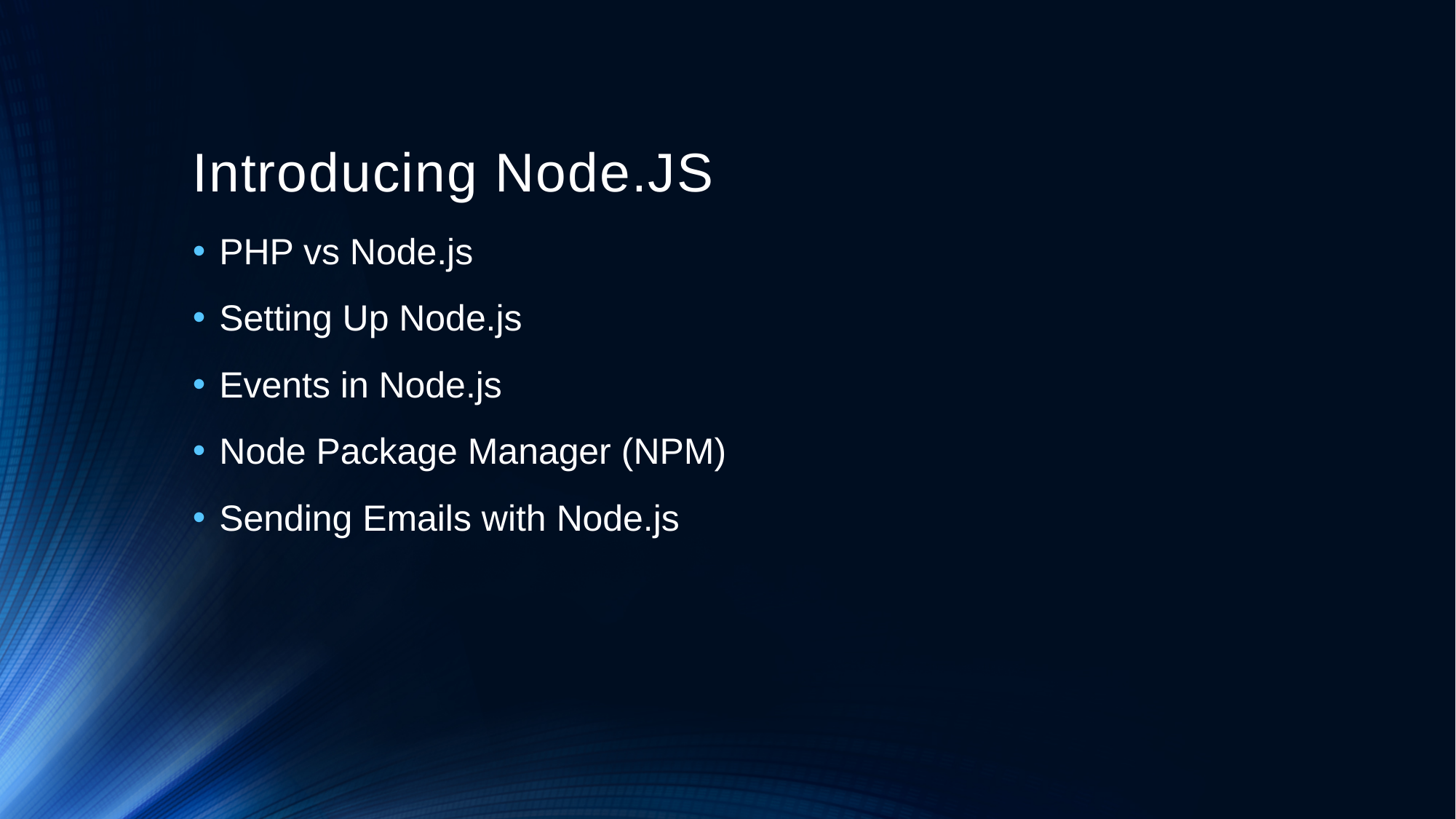

# Introducing Node.JS
PHP vs Node.js
Setting Up Node.js
Events in Node.js
Node Package Manager (NPM)
Sending Emails with Node.js